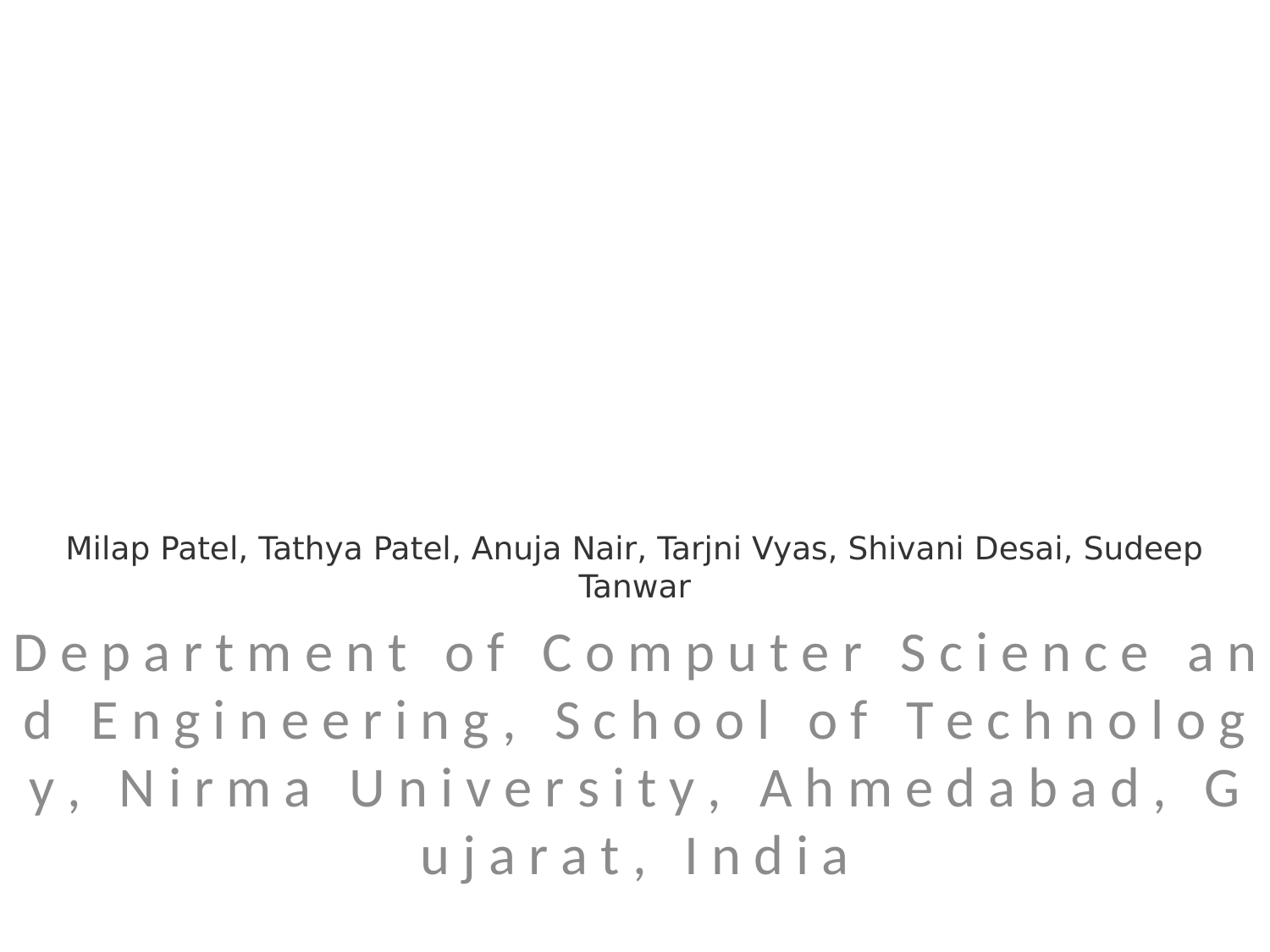

#
Milap Patel, Tathya Patel, Anuja Nair, Tarjni Vyas, Shivani Desai, Sudeep Tanwar
D e p a r t m e n t   o f   C o m p u t e r   S c i e n c e   a n d   E n g i n e e r i n g ,   S c h o o l   o f   T e c h n o l o g y ,   N i r m a   U n i v e r s i t y ,   A h m e d a b a d ,   G u j a r a t ,   I n d i a